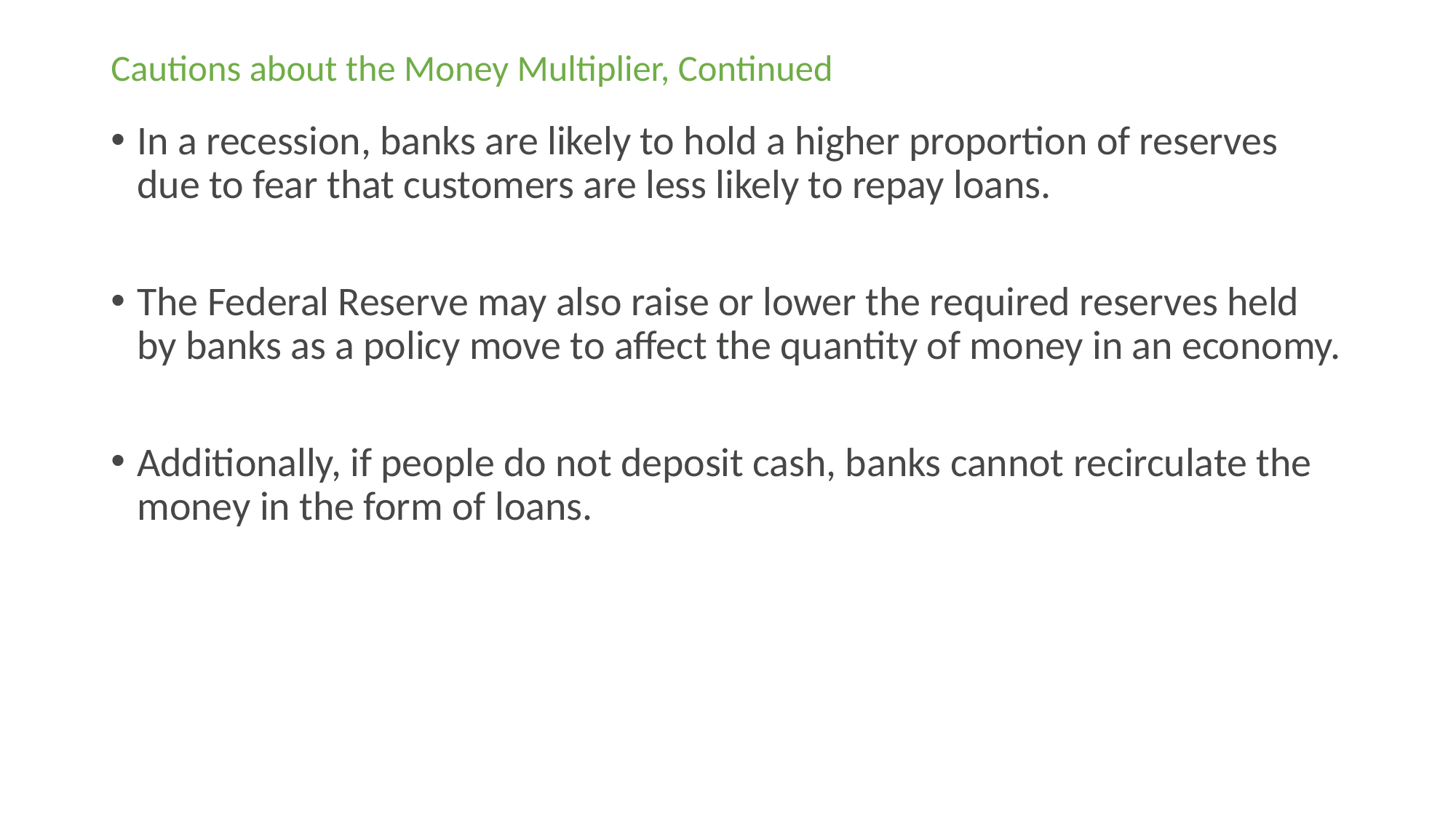

# Cautions about the Money Multiplier, Continued
In a recession, banks are likely to hold a higher proportion of reserves due to fear that customers are less likely to repay loans.

The Federal Reserve may also raise or lower the required reserves held by banks as a policy move to affect the quantity of money in an economy.

Additionally, if people do not deposit cash, banks cannot recirculate the money in the form of loans.